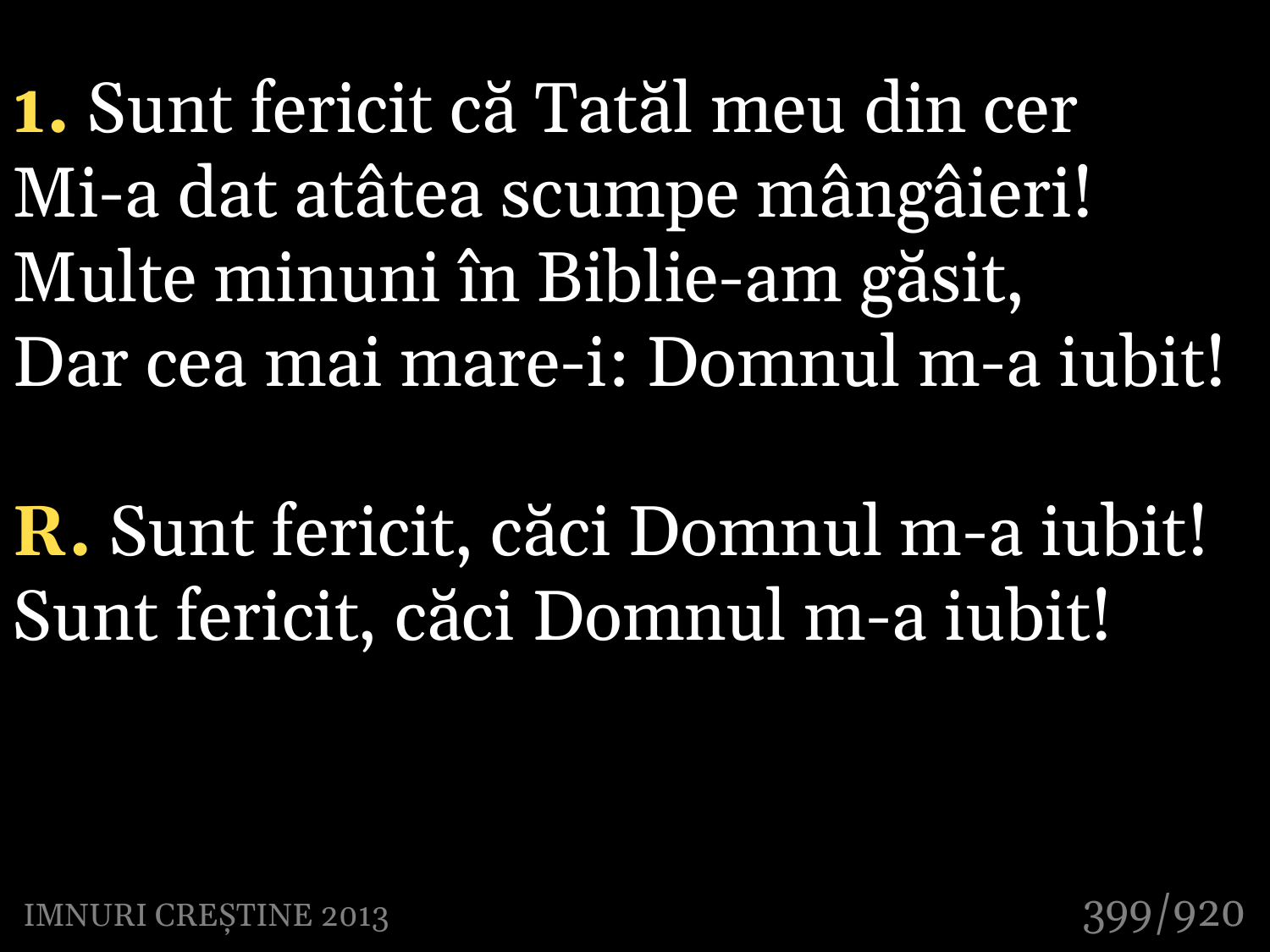

1. Sunt fericit că Tatăl meu din cer
Mi-a dat atâtea scumpe mângâieri!
Multe minuni în Biblie-am găsit,
Dar cea mai mare-i: Domnul m-a iubit!

R. Sunt fericit, căci Domnul m-a iubit!
Sunt fericit, căci Domnul m-a iubit!
399/920
IMNURI CREȘTINE 2013